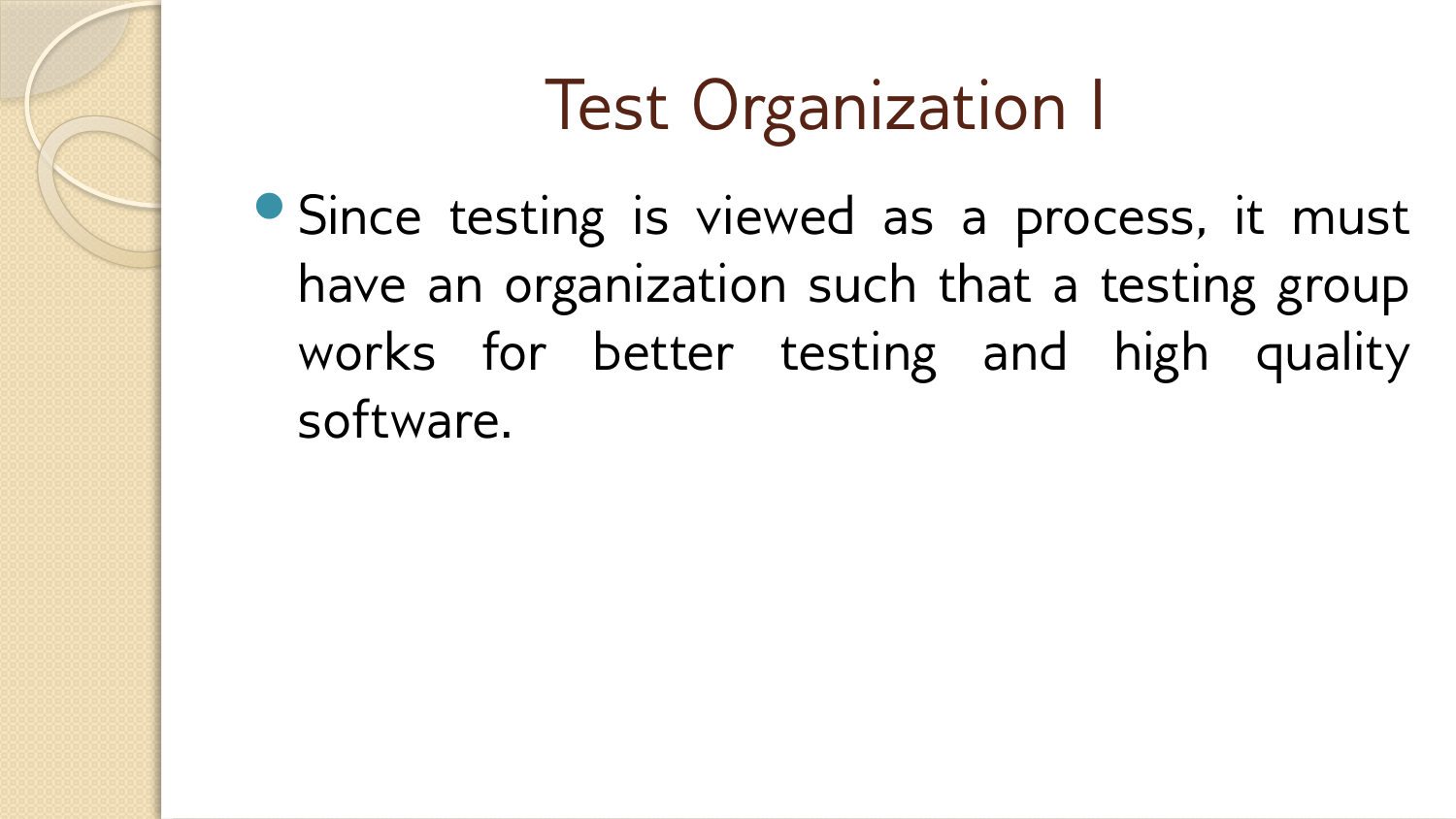

# Test Organization I
Since testing is viewed as a process, it must have an organization such that a testing group works for better testing and high quality software.
Test Organization I